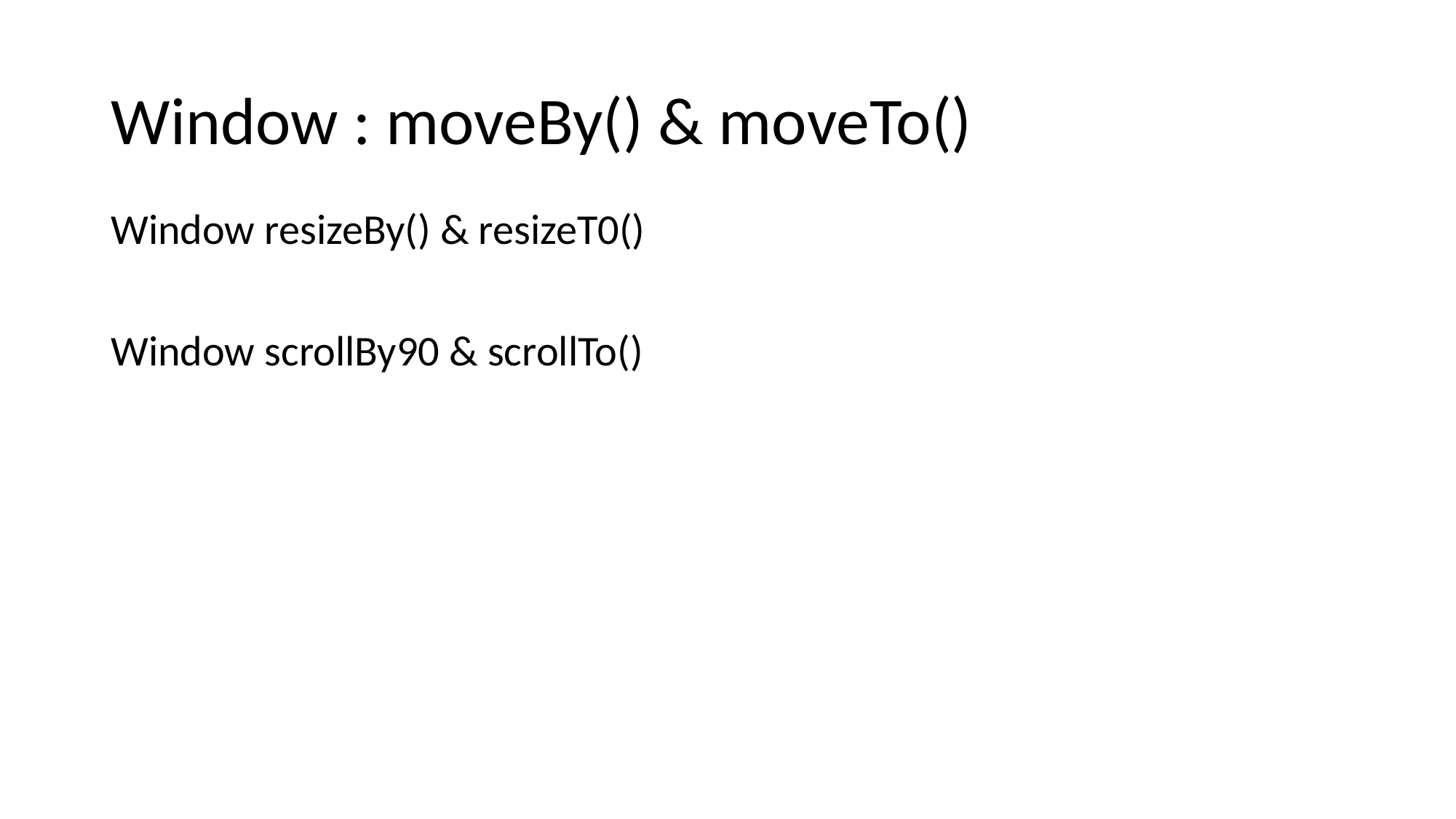

# Window : moveBy() & moveTo()
Window resizeBy() & resizeT0()

Window scrollBy90 & scrollTo()